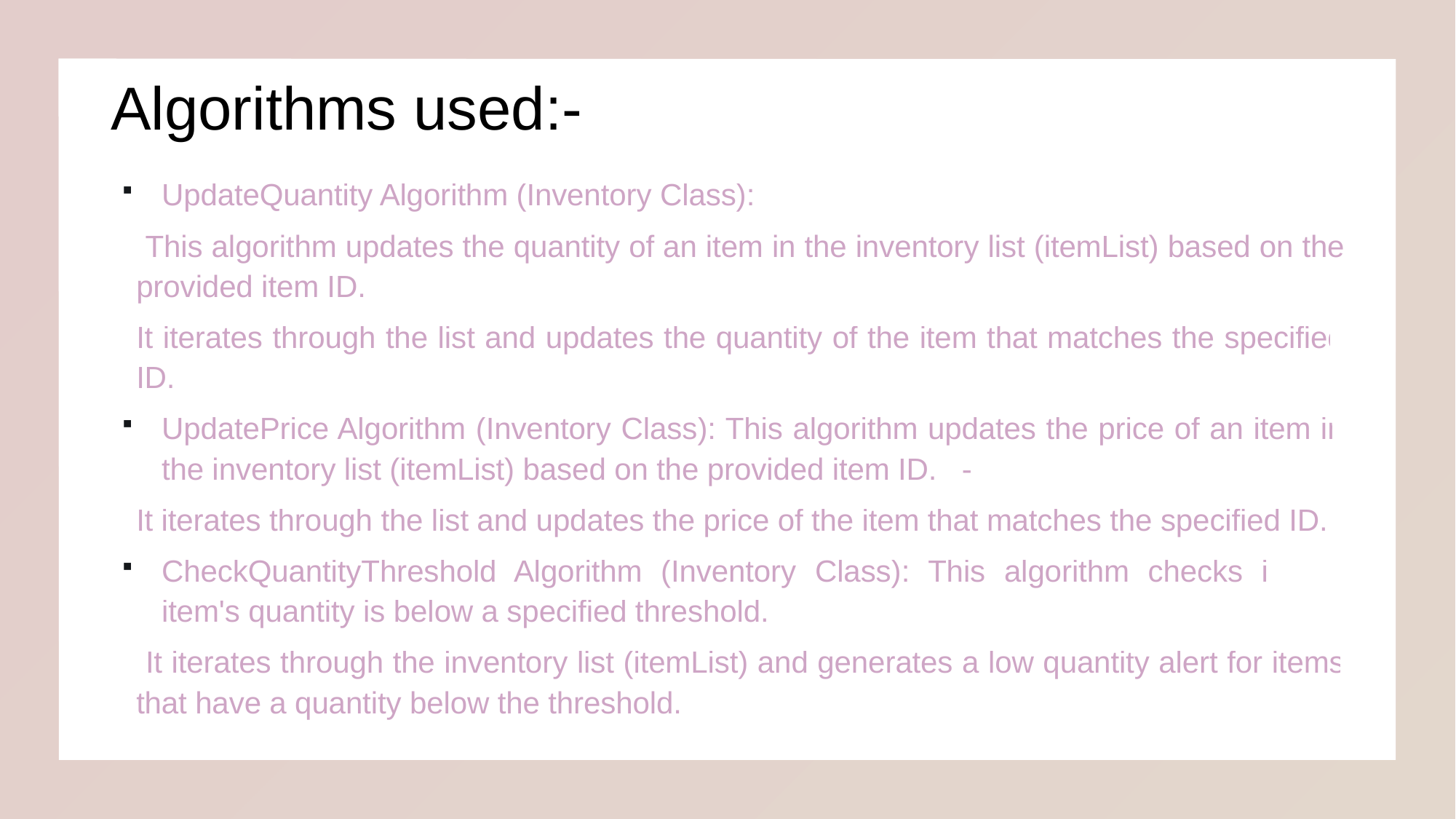

# Algorithms used:-
UpdateQuantity Algorithm (Inventory Class):
 This algorithm updates the quantity of an item in the inventory list (itemList) based on the provided item ID.
It iterates through the list and updates the quantity of the item that matches the specified ID.
UpdatePrice Algorithm (Inventory Class): This algorithm updates the price of an item in the inventory list (itemList) based on the provided item ID.   -
It iterates through the list and updates the price of the item that matches the specified ID.
CheckQuantityThreshold Algorithm (Inventory Class): This algorithm checks if any item's quantity is below a specified threshold.
 It iterates through the inventory list (itemList) and generates a low quantity alert for items that have a quantity below the threshold.